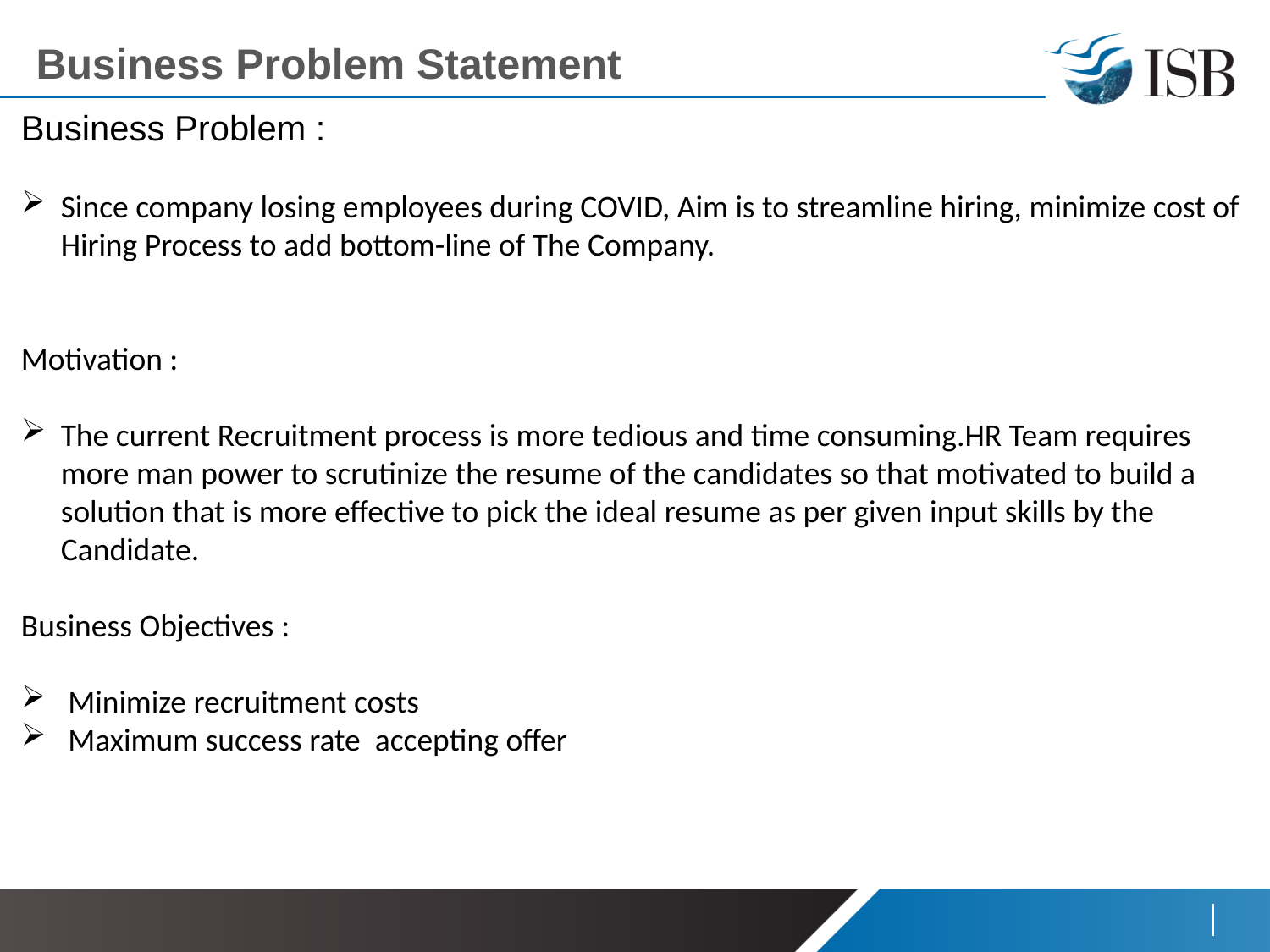

# Business Problem Statement
Business Problem :

Since company losing employees during COVID, Aim is to streamline hiring, minimize cost of Hiring Process to add bottom-line of The Company.

Motivation :

The current Recruitment process is more tedious and time consuming.HR Team requires more man power to scrutinize the resume of the candidates so that motivated to build a solution that is more effective to pick the ideal resume as per given input skills by the Candidate.

Business Objectives :

 Minimize recruitment costs
 Maximum success rate  accepting offer